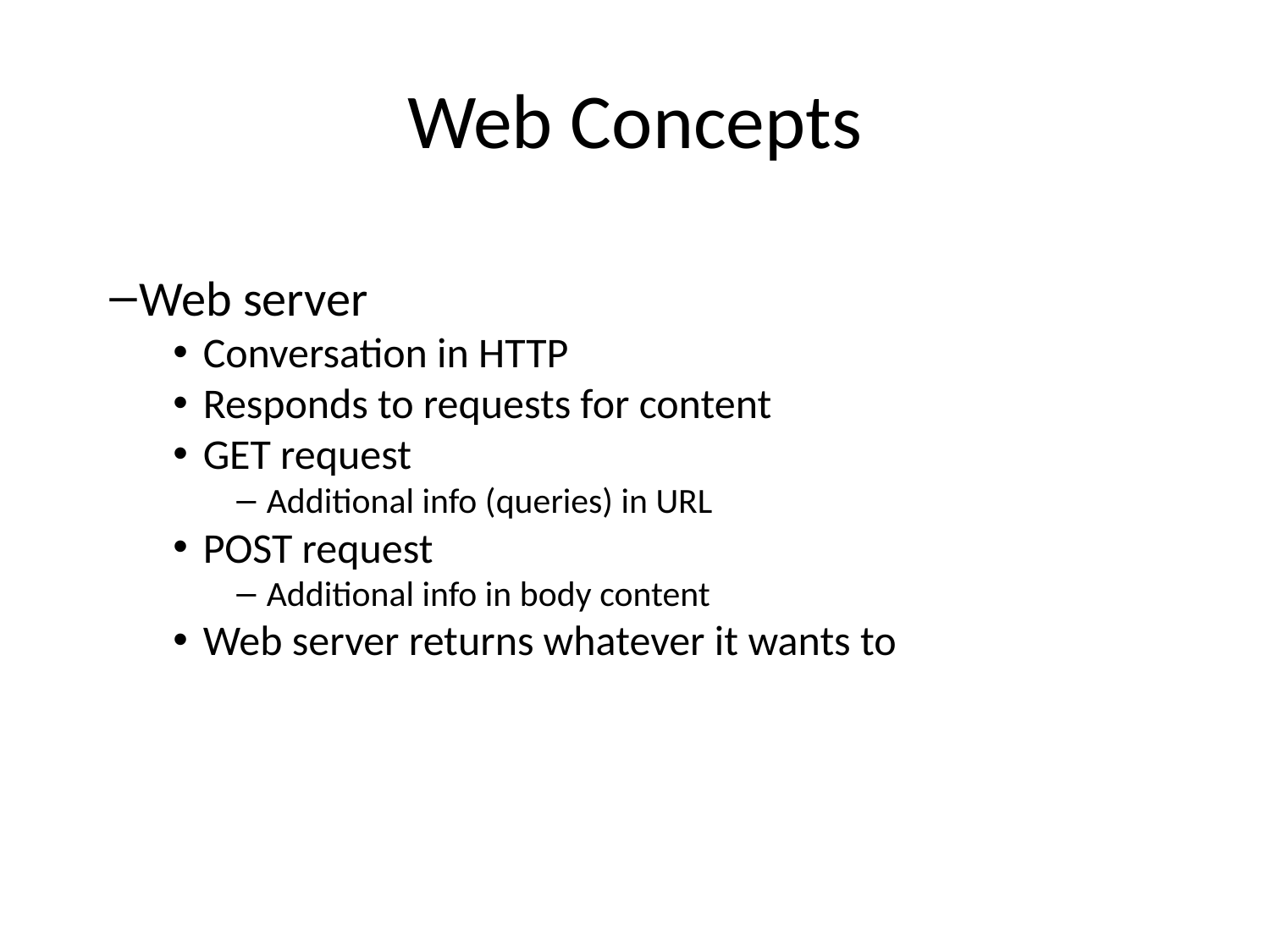

Web Concepts

Web server
Conversation in HTTP
Responds to requests for content
GET request
Additional info (queries) in URL
POST request
Additional info in body content
Web server returns whatever it wants to